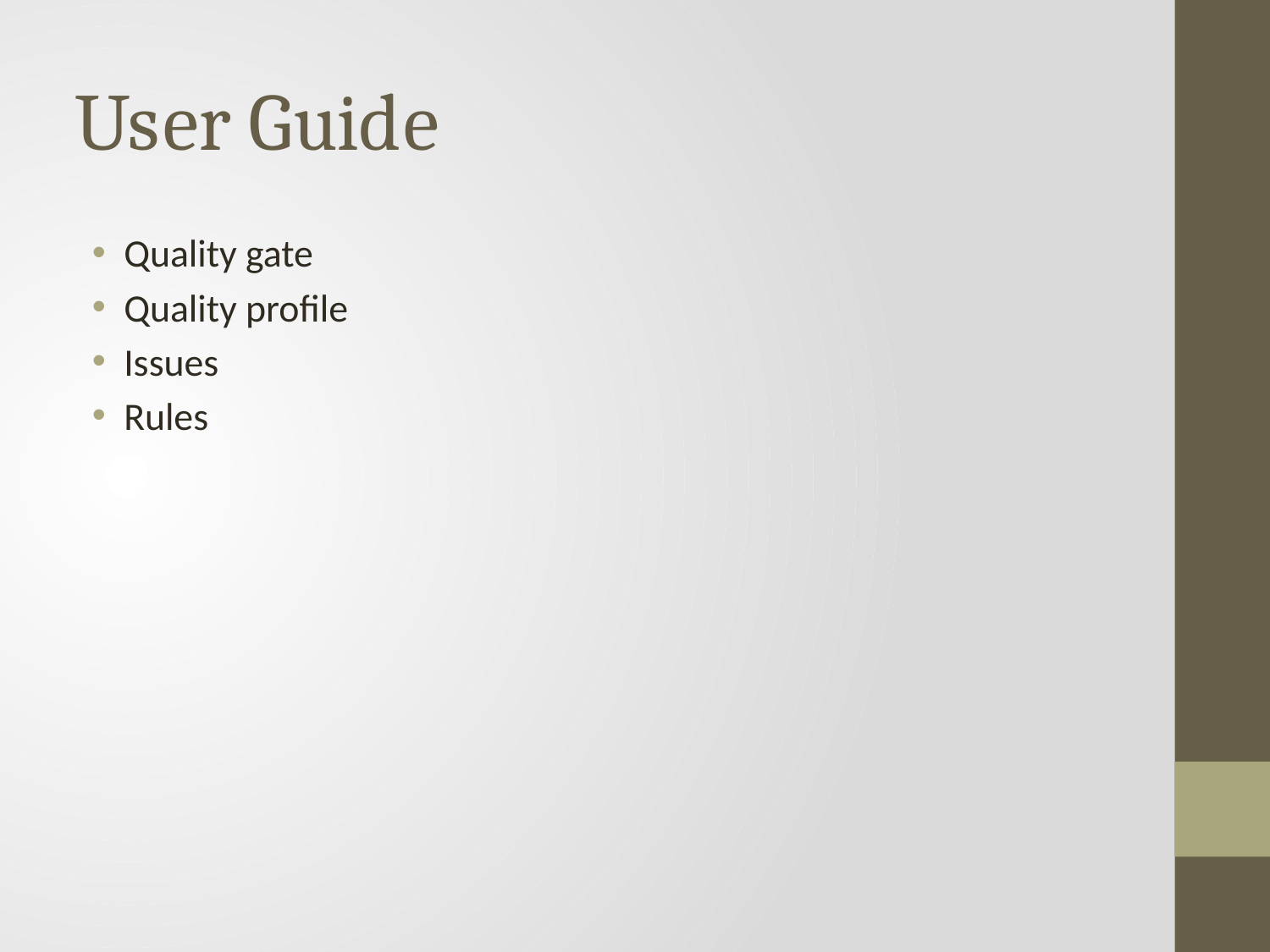

# User Guide
Quality gate
Quality profile
Issues
Rules